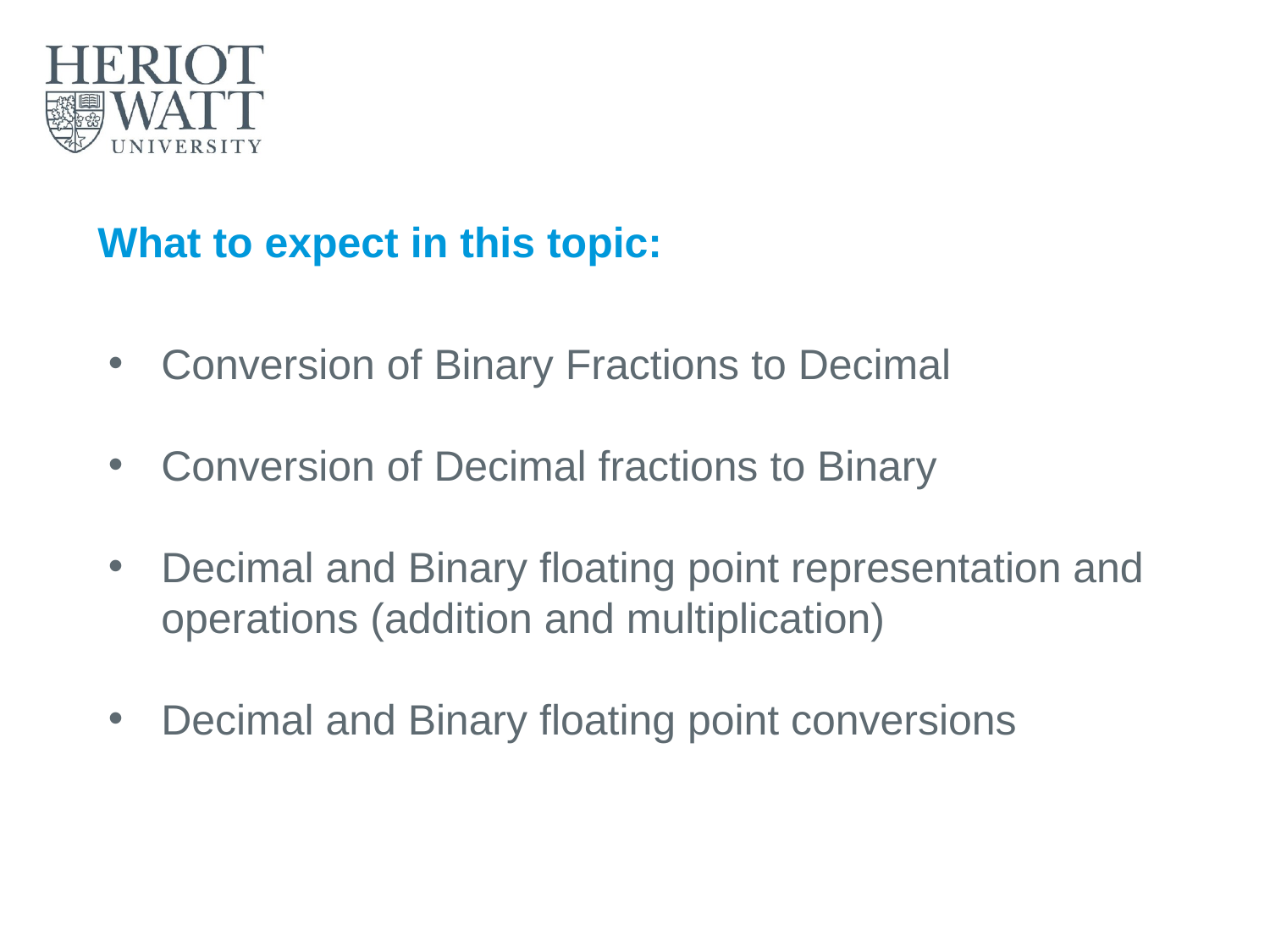

# What to expect in this topic:
Conversion of Binary Fractions to Decimal

Conversion of Decimal fractions to Binary

Decimal and Binary floating point representation and operations (addition and multiplication)

Decimal and Binary floating point conversions